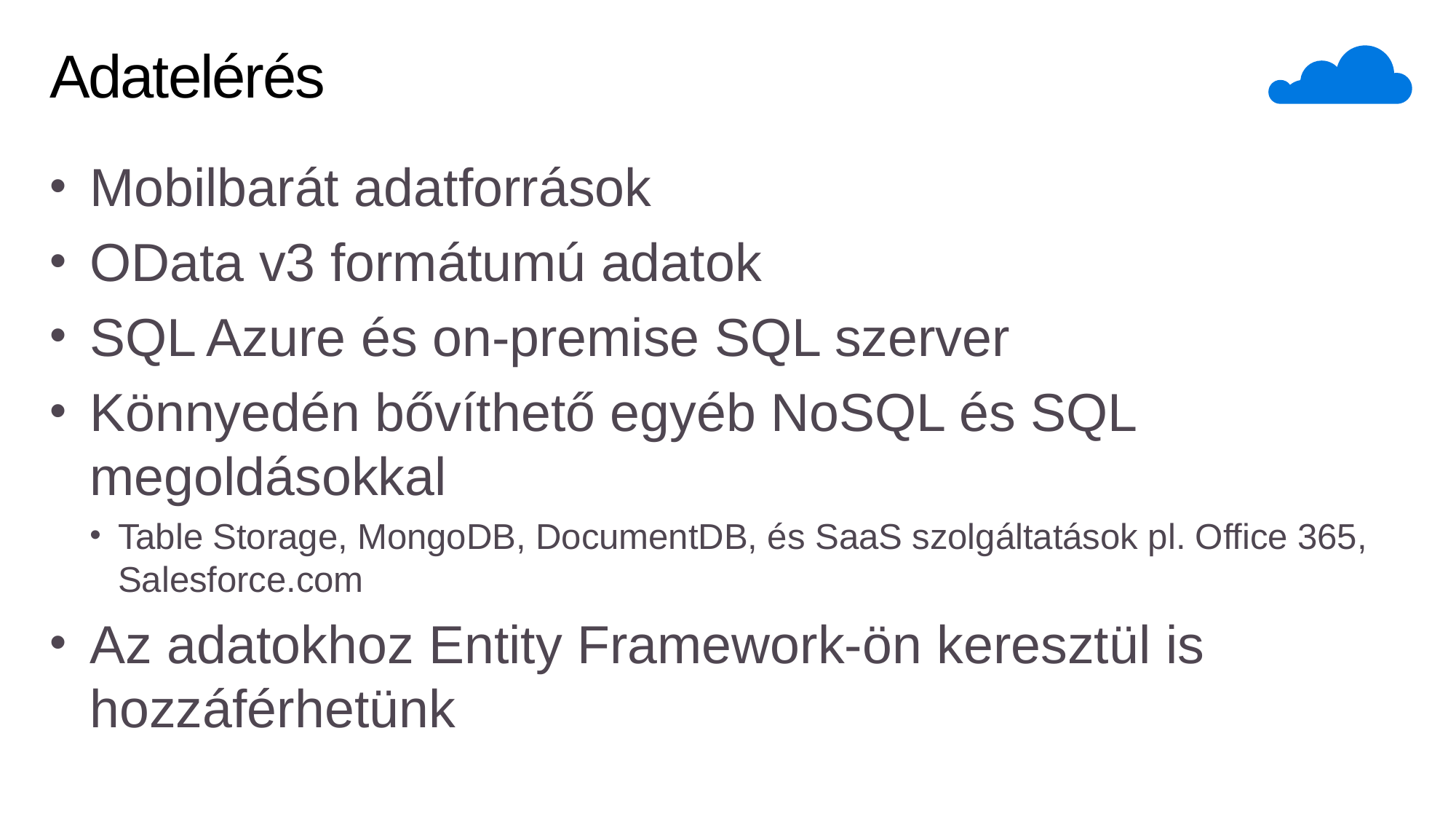

# Adatelérés
Mobilbarát adatforrások
OData v3 formátumú adatok
SQL Azure és on-premise SQL szerver
Könnyedén bővíthető egyéb NoSQL és SQL megoldásokkal
Table Storage, MongoDB, DocumentDB, és SaaS szolgáltatások pl. Office 365, Salesforce.com
Az adatokhoz Entity Framework-ön keresztül is hozzáférhetünk